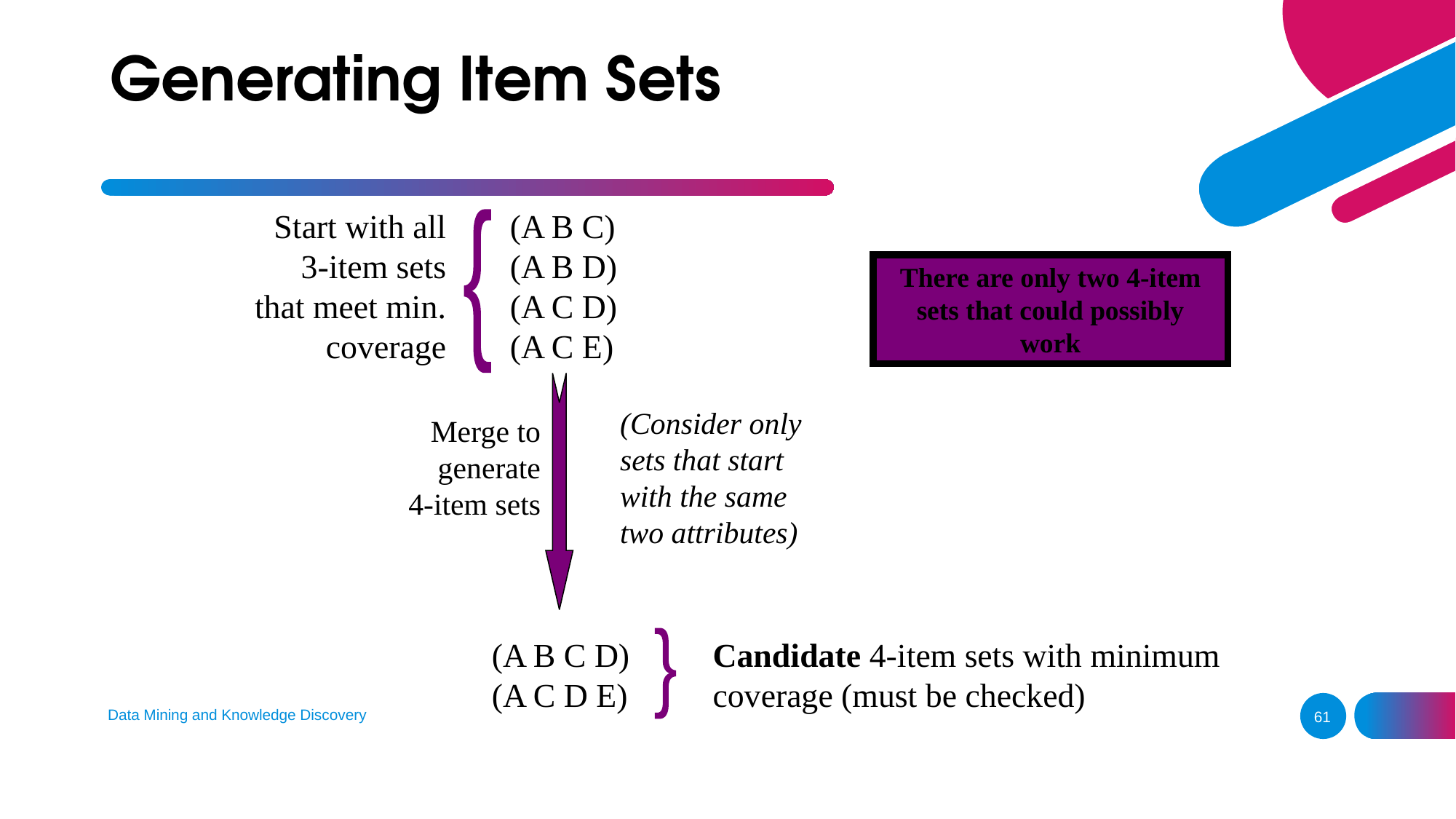

# Generating Item Sets
Start with all
3-item sets
that meet min.
coverage
(A B C)
(A B D)
(A C D)
(A C E)
{
There are only two 4-item sets that could possibly work
(Consider only
sets that start
with the same
two attributes)
Merge to
generate
4-item sets

}
(A B C D)
(A C D E)
Candidate 4-item sets with minimum
coverage (must be checked)
Data Mining and Knowledge Discovery
61